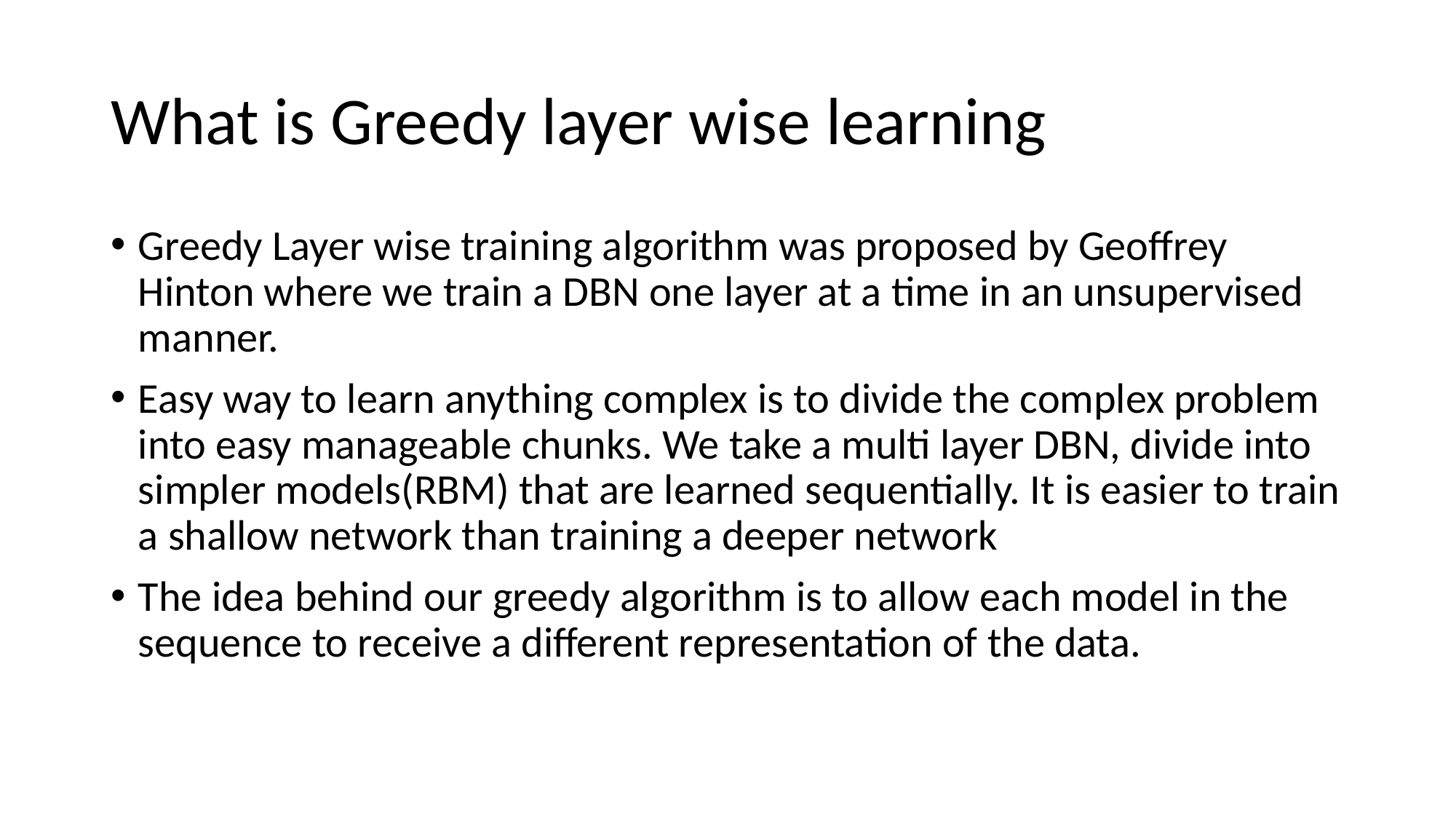

# What is Greedy layer wise learning
Greedy Layer wise training algorithm was proposed by Geoffrey Hinton where we train a DBN one layer at a time in an unsupervised manner.
Easy way to learn anything complex is to divide the complex problem into easy manageable chunks. We take a multi layer DBN, divide into simpler models(RBM) that are learned sequentially. It is easier to train a shallow network than training a deeper network
The idea behind our greedy algorithm is to allow each model in the sequence to receive a different representation of the data.